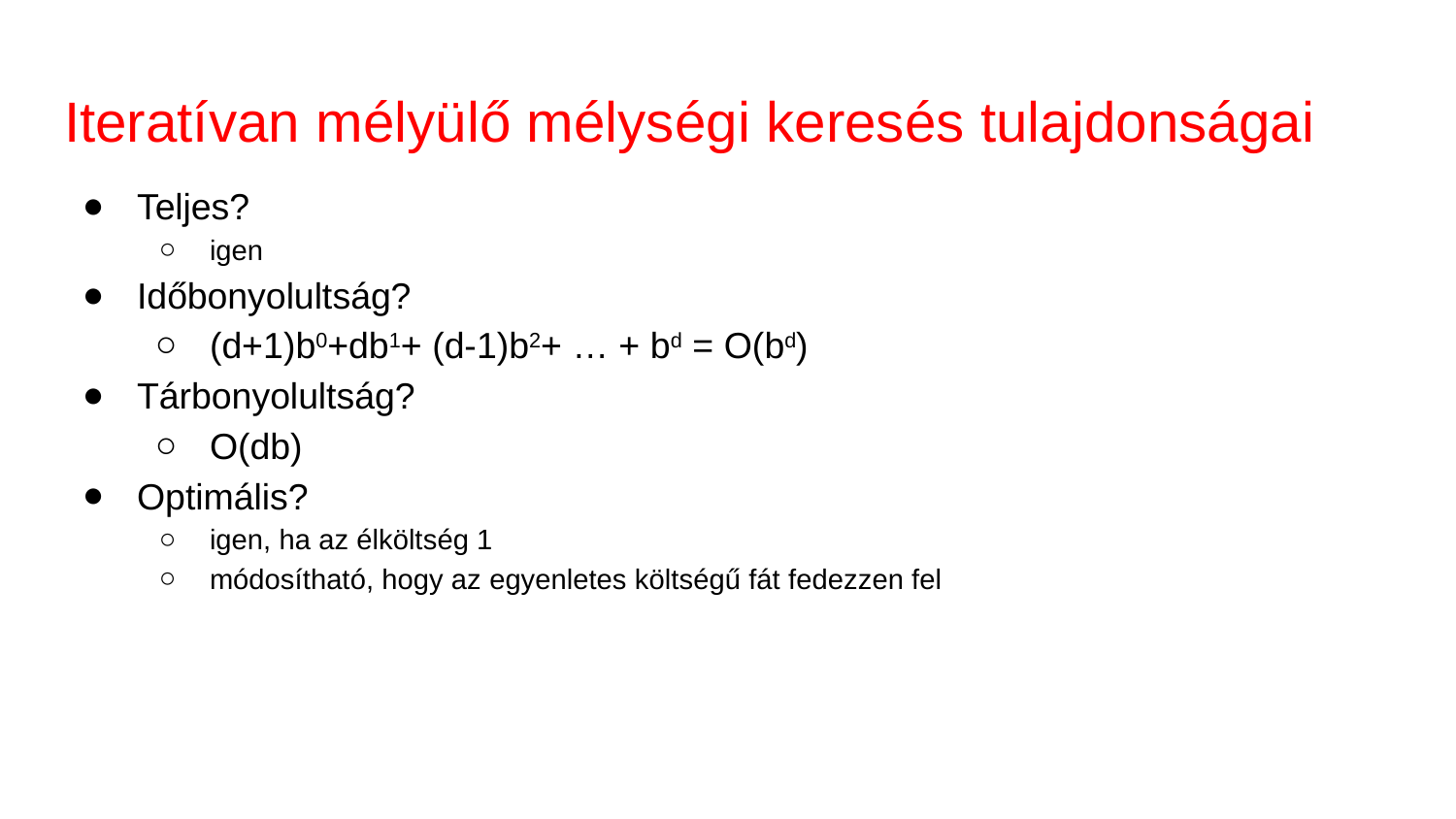

# Iteratívan mélyülő mélységi keresés tulajdonságai
Teljes?
igen
Időbonyolultság?
(d+1)b0+db1+ (d-1)b2+ … + bd = O(bd)
Tárbonyolultság?
O(db)
Optimális?
igen, ha az élköltség 1
módosítható, hogy az egyenletes költségű fát fedezzen fel